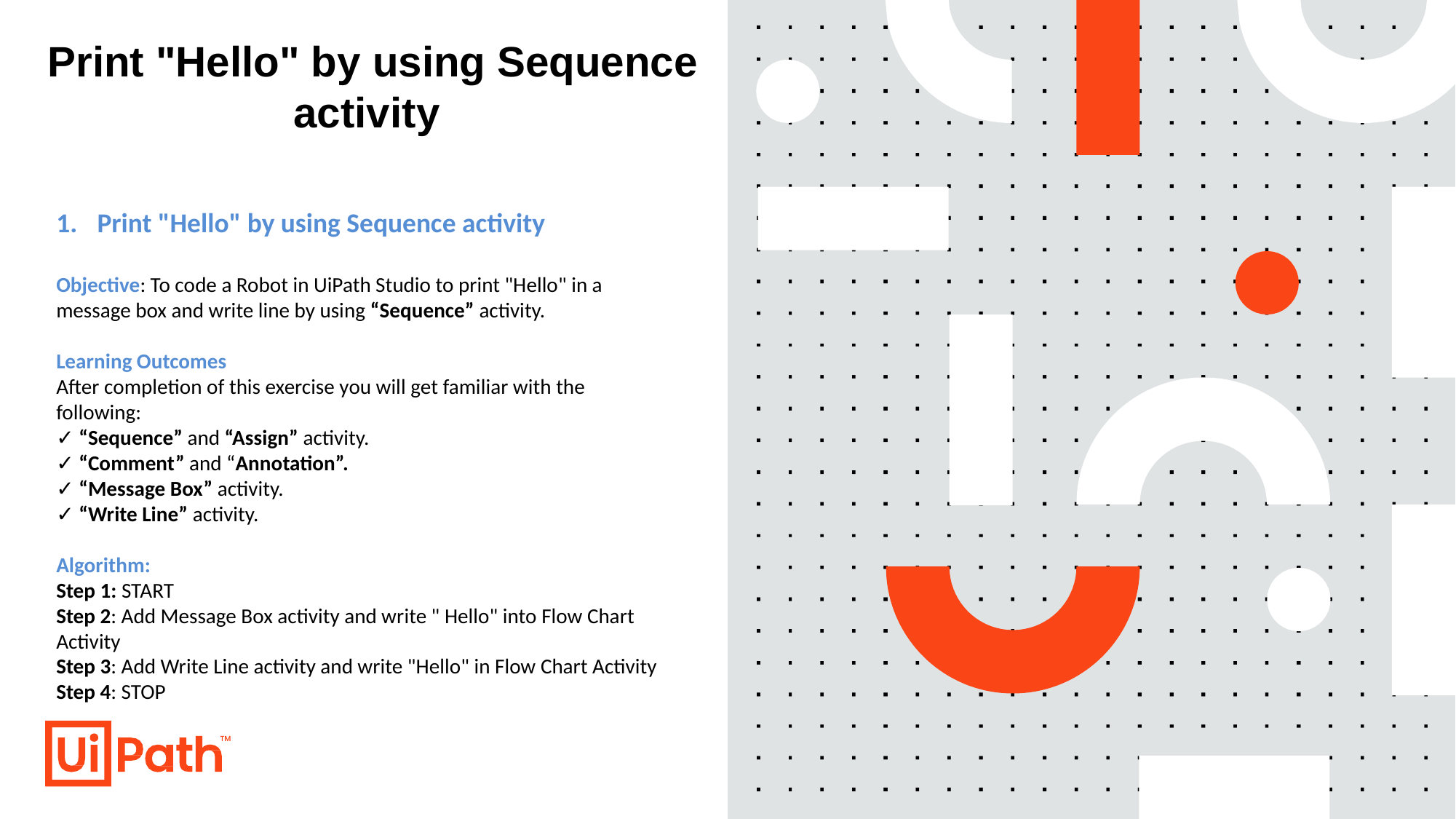

# Print "Hello" by using Sequence activity
Print "Hello" by using Sequence activity

Objective: To code a Robot in UiPath Studio to print "Hello" in a message box and write line by using “Sequence” activity.

Learning Outcomes
After completion of this exercise you will get familiar with the following:
✓ “Sequence” and “Assign” activity.
✓ “Comment” and “Annotation”.
✓ “Message Box” activity.
✓ “Write Line” activity.

Algorithm:
Step 1: START
Step 2: Add Message Box activity and write " Hello" into Flow Chart Activity
Step 3: Add Write Line activity and write "Hello" in Flow Chart Activity
Step 4: STOP